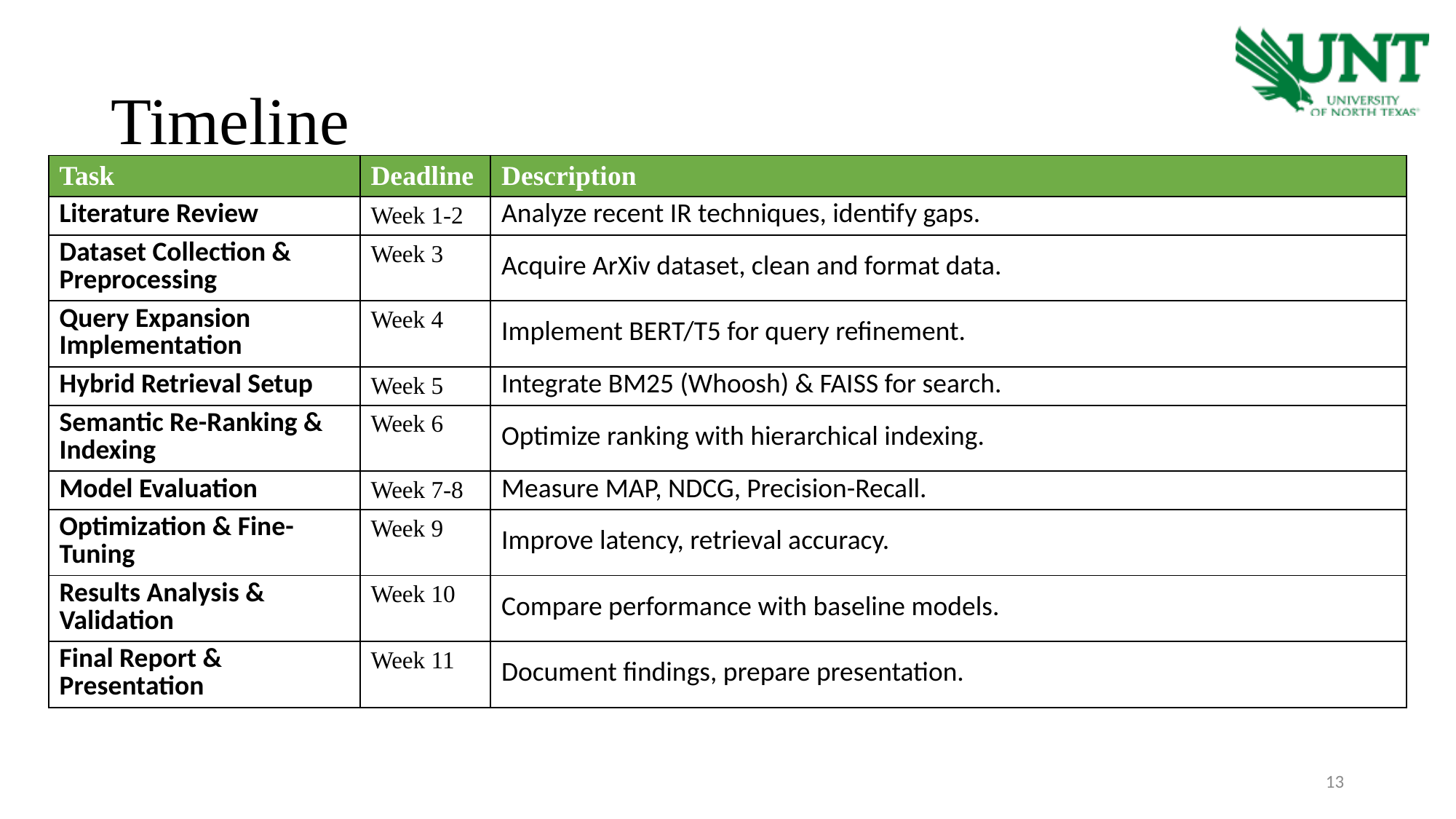

# Timeline
| Task | Deadline | Description |
| --- | --- | --- |
| Literature Review | Week 1-2 | Analyze recent IR techniques, identify gaps. |
| Dataset Collection & Preprocessing | Week 3 | Acquire ArXiv dataset, clean and format data. |
| Query Expansion Implementation | Week 4 | Implement BERT/T5 for query refinement. |
| Hybrid Retrieval Setup | Week 5 | Integrate BM25 (Whoosh) & FAISS for search. |
| Semantic Re-Ranking & Indexing | Week 6 | Optimize ranking with hierarchical indexing. |
| Model Evaluation | Week 7-8 | Measure MAP, NDCG, Precision-Recall. |
| Optimization & Fine-Tuning | Week 9 | Improve latency, retrieval accuracy. |
| Results Analysis & Validation | Week 10 | Compare performance with baseline models. |
| Final Report & Presentation | Week 11 | Document findings, prepare presentation. |
13